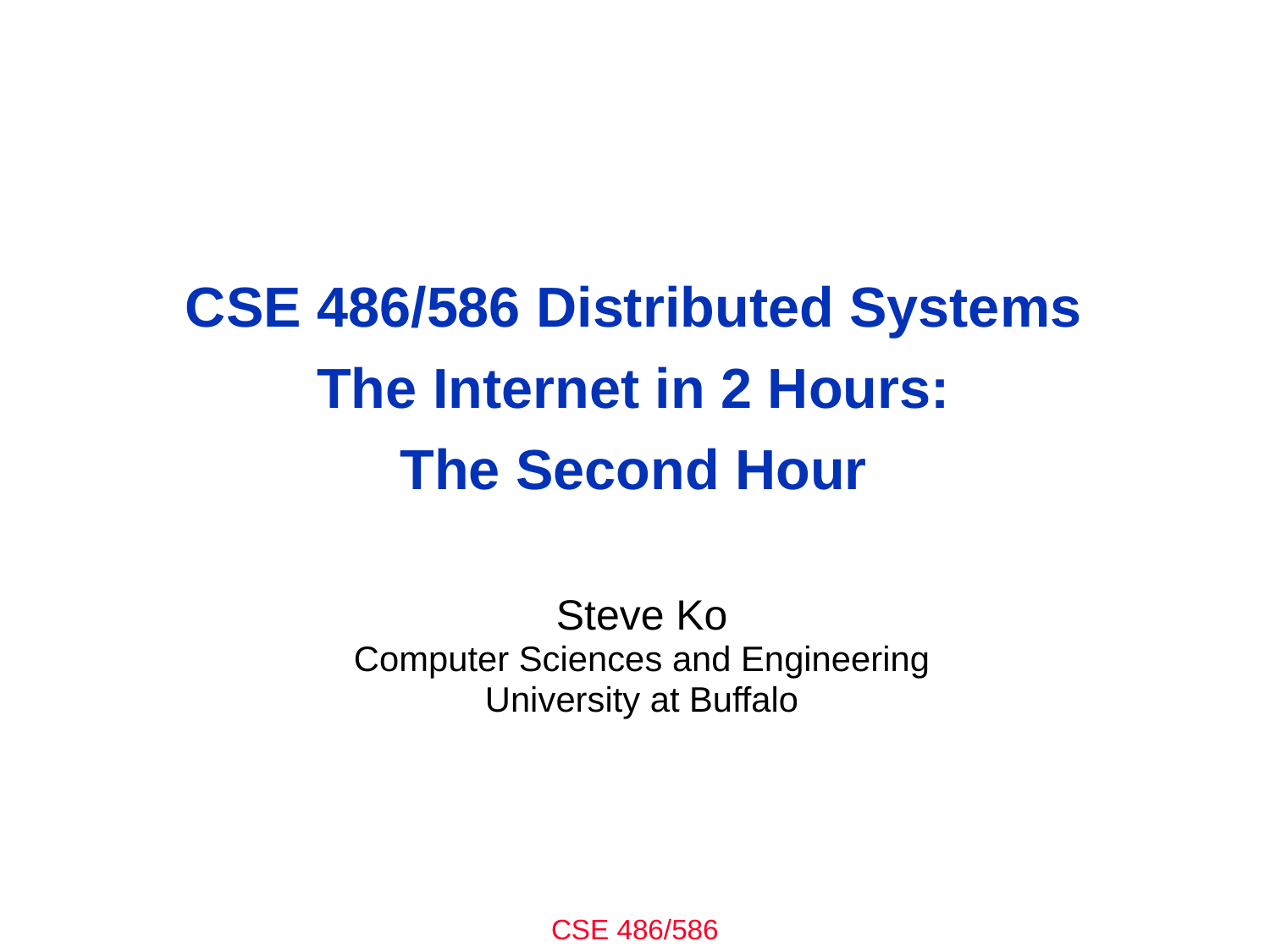

# CSE 486/586 Distributed Systems The Internet in 2 Hours: The Second Hour
Steve Ko
Computer Sciences and Engineering
University at Buffalo